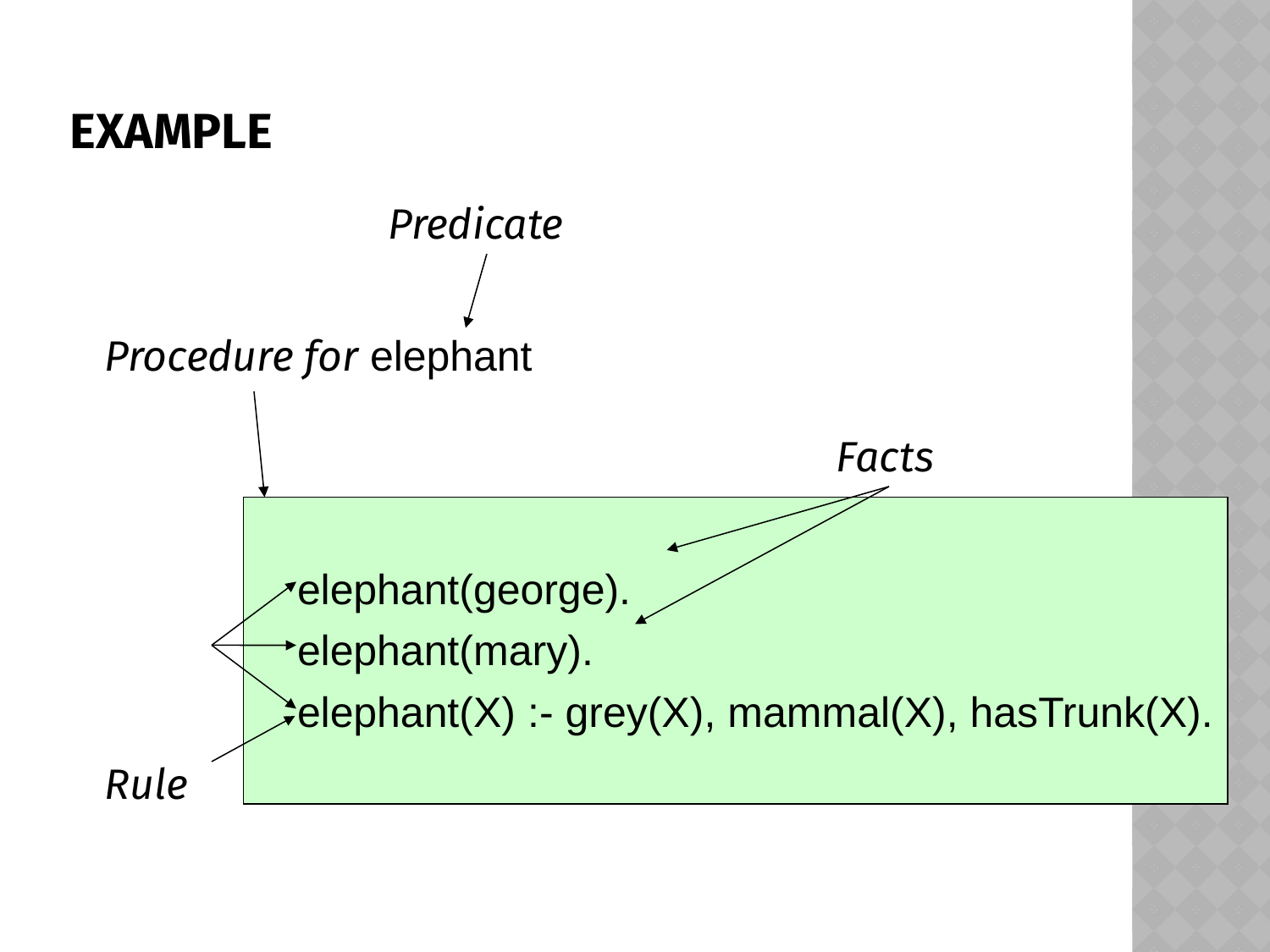

# Example

Predicate

Procedure for elephant

Facts

elephant(george).
elephant(mary).
elephant(X) :- grey(X), mammal(X), hasTrunk(X).

Rule